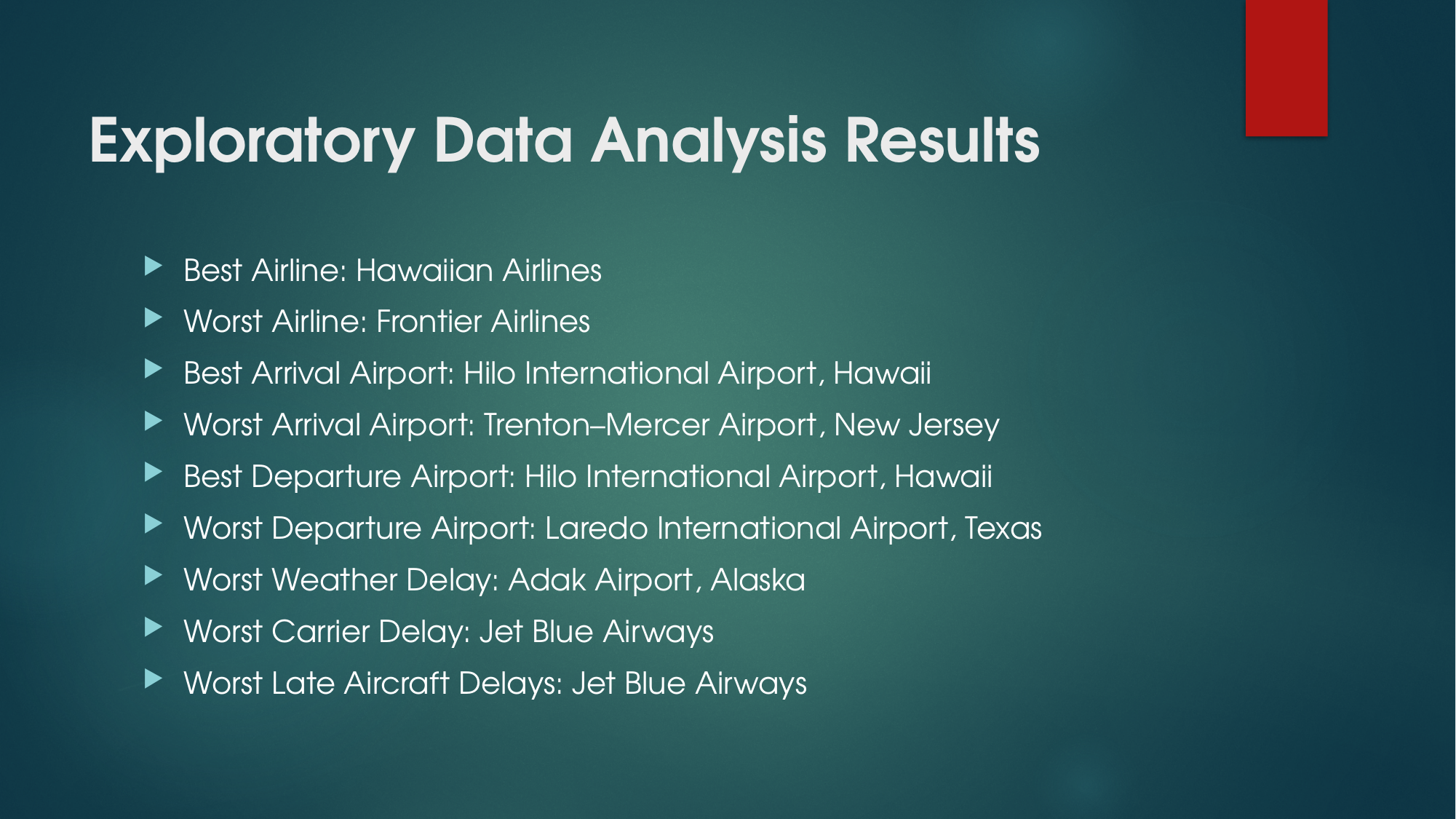

# Exploratory Data Analysis Results
Best Airline: Hawaiian Airlines
Worst Airline: Frontier Airlines
Best Arrival Airport: Hilo International Airport, Hawaii
Worst Arrival Airport: Trenton–Mercer Airport, New Jersey
Best Departure Airport: Hilo International Airport, Hawaii
Worst Departure Airport: Laredo International Airport, Texas
Worst Weather Delay: Adak Airport, Alaska
Worst Carrier Delay: Jet Blue Airways
Worst Late Aircraft Delays: Jet Blue Airways